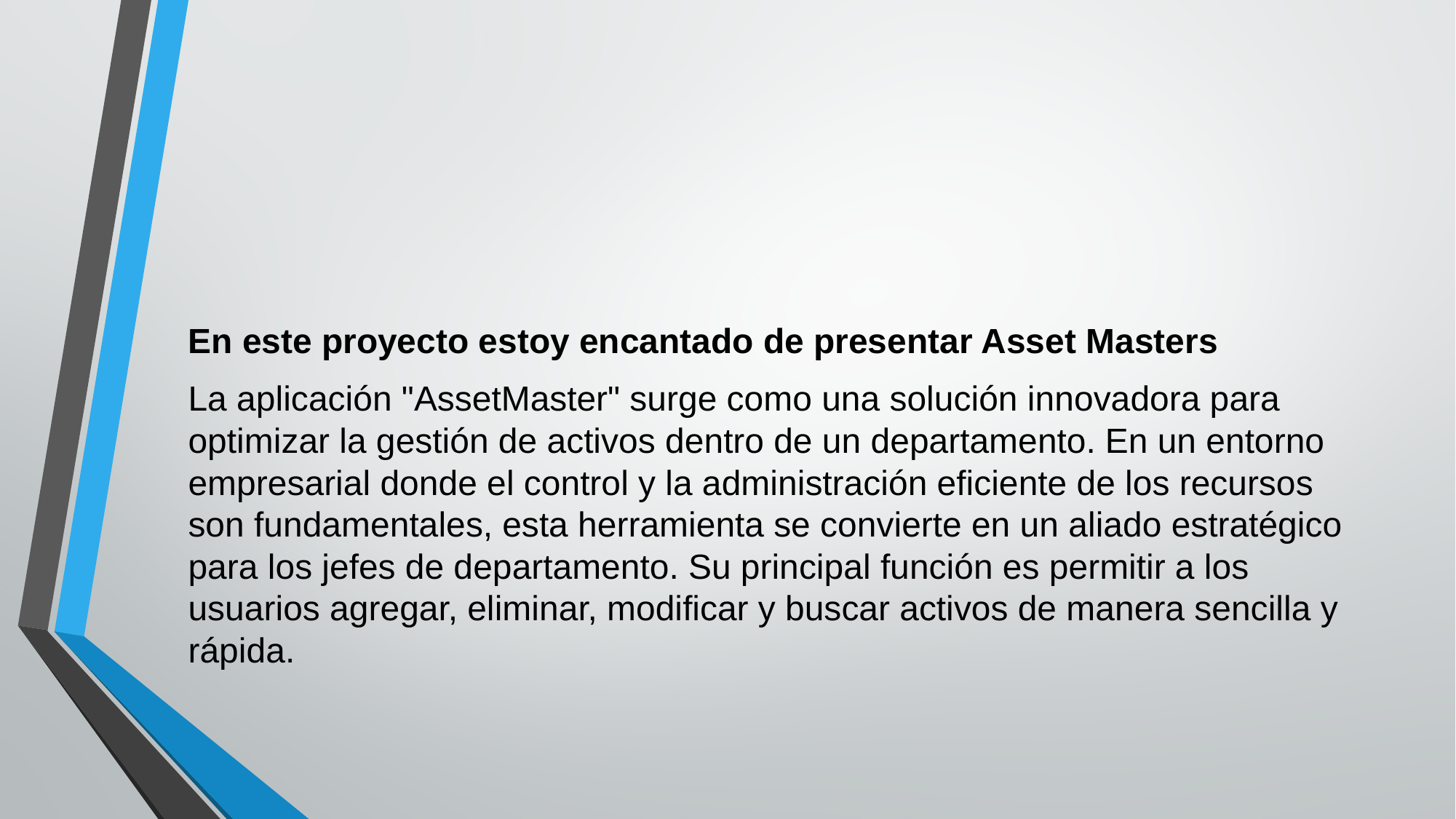

#

En este proyecto estoy encantado de presentar Asset Masters
La aplicación "AssetMaster" surge como una solución innovadora para optimizar la gestión de activos dentro de un departamento. En un entorno empresarial donde el control y la administración eficiente de los recursos son fundamentales, esta herramienta se convierte en un aliado estratégico para los jefes de departamento. Su principal función es permitir a los usuarios agregar, eliminar, modificar y buscar activos de manera sencilla y rápida.